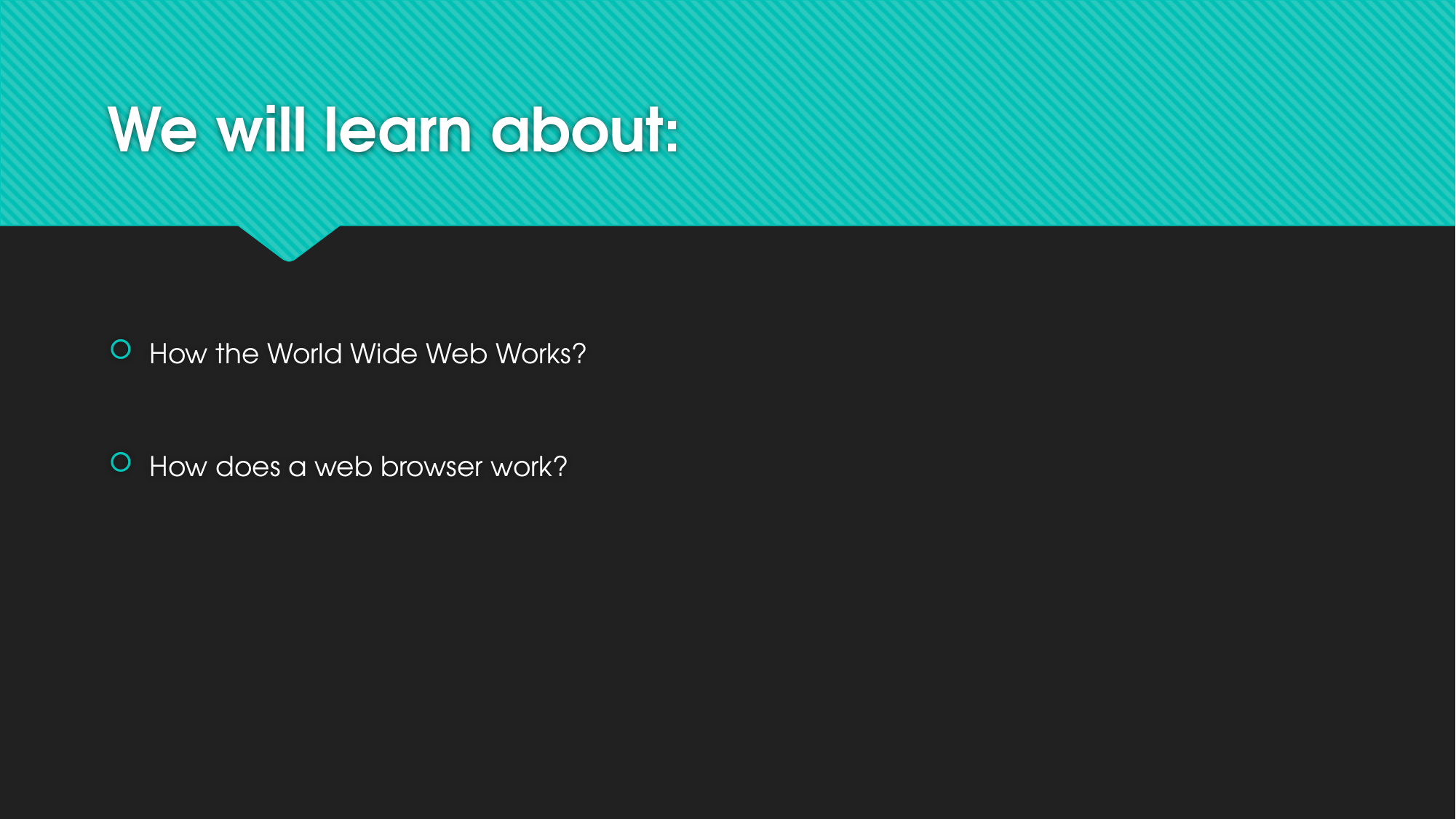

# We will learn about:
How the World Wide Web Works?
How does a web browser work?